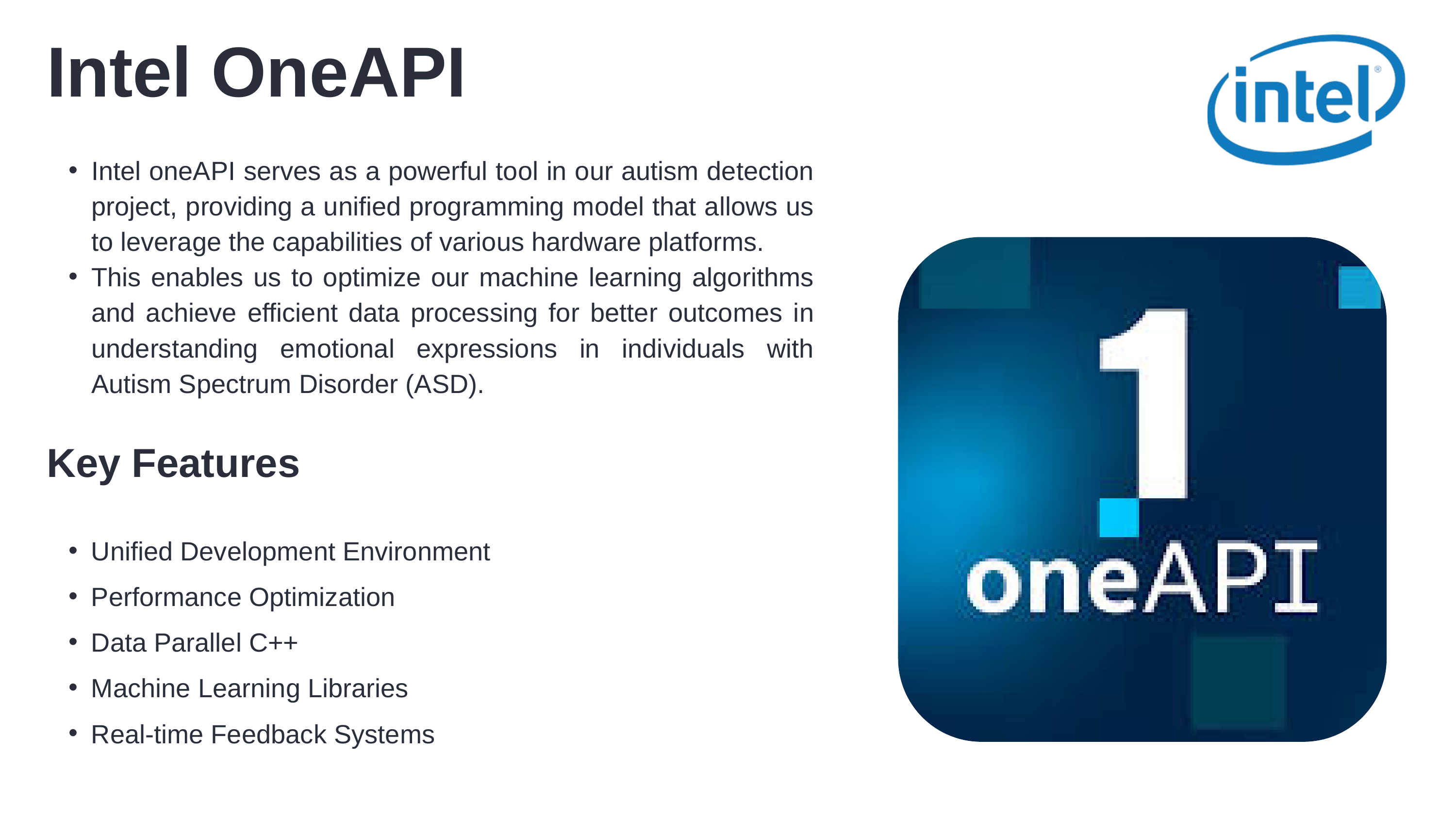

Intel OneAPI
Intel oneAPI serves as a powerful tool in our autism detection project, providing a unified programming model that allows us to leverage the capabilities of various hardware platforms.
This enables us to optimize our machine learning algorithms and achieve efficient data processing for better outcomes in understanding emotional expressions in individuals with Autism Spectrum Disorder (ASD).

Key Features
Unified Development Environment
Performance Optimization
Data Parallel C++
Machine Learning Libraries
Real-time Feedback Systems